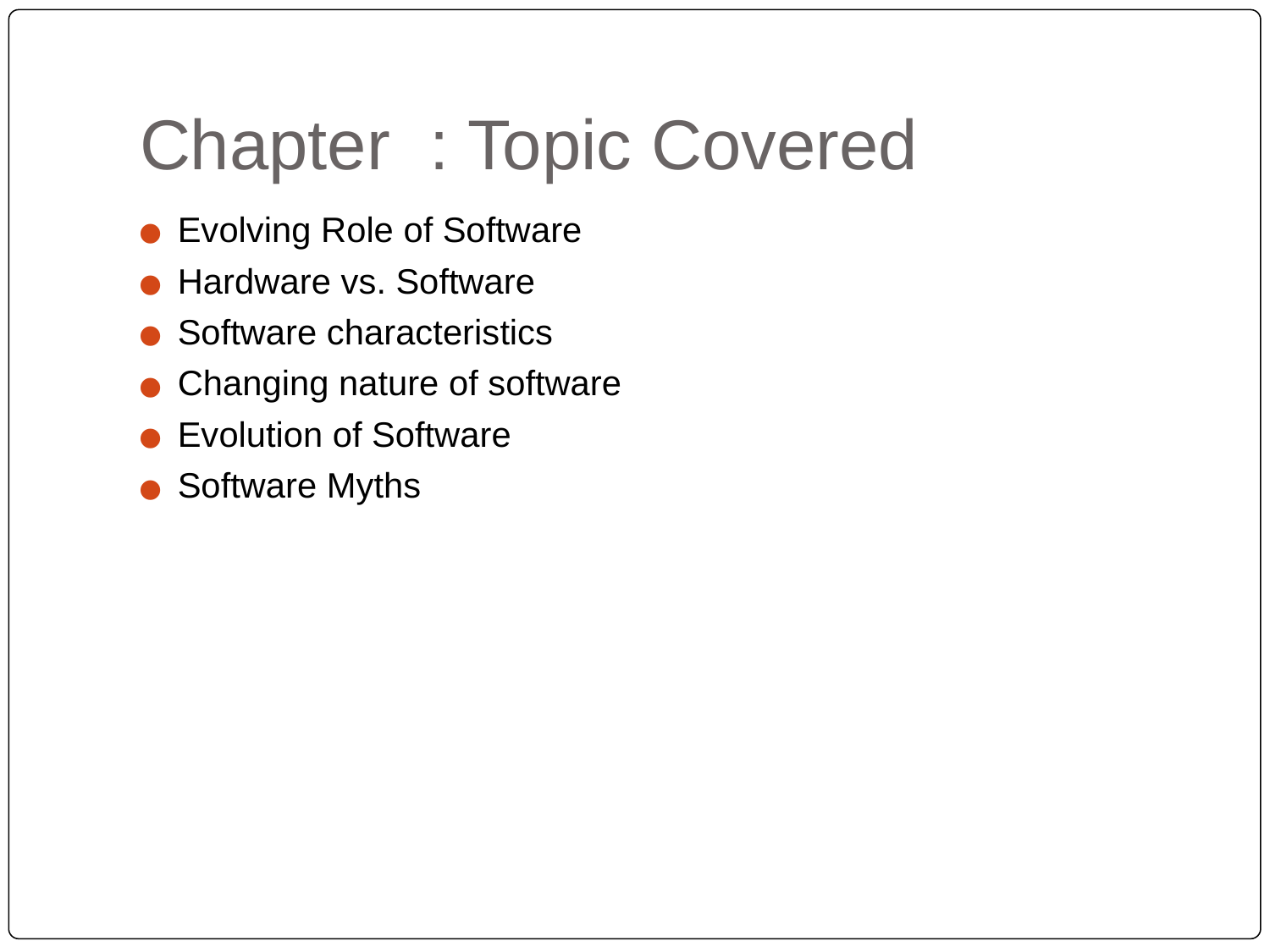

# Chapter  : Topic Covered
Evolving Role of Software
Hardware vs. Software
Software characteristics
Changing nature of software
Evolution of Software
Software Myths